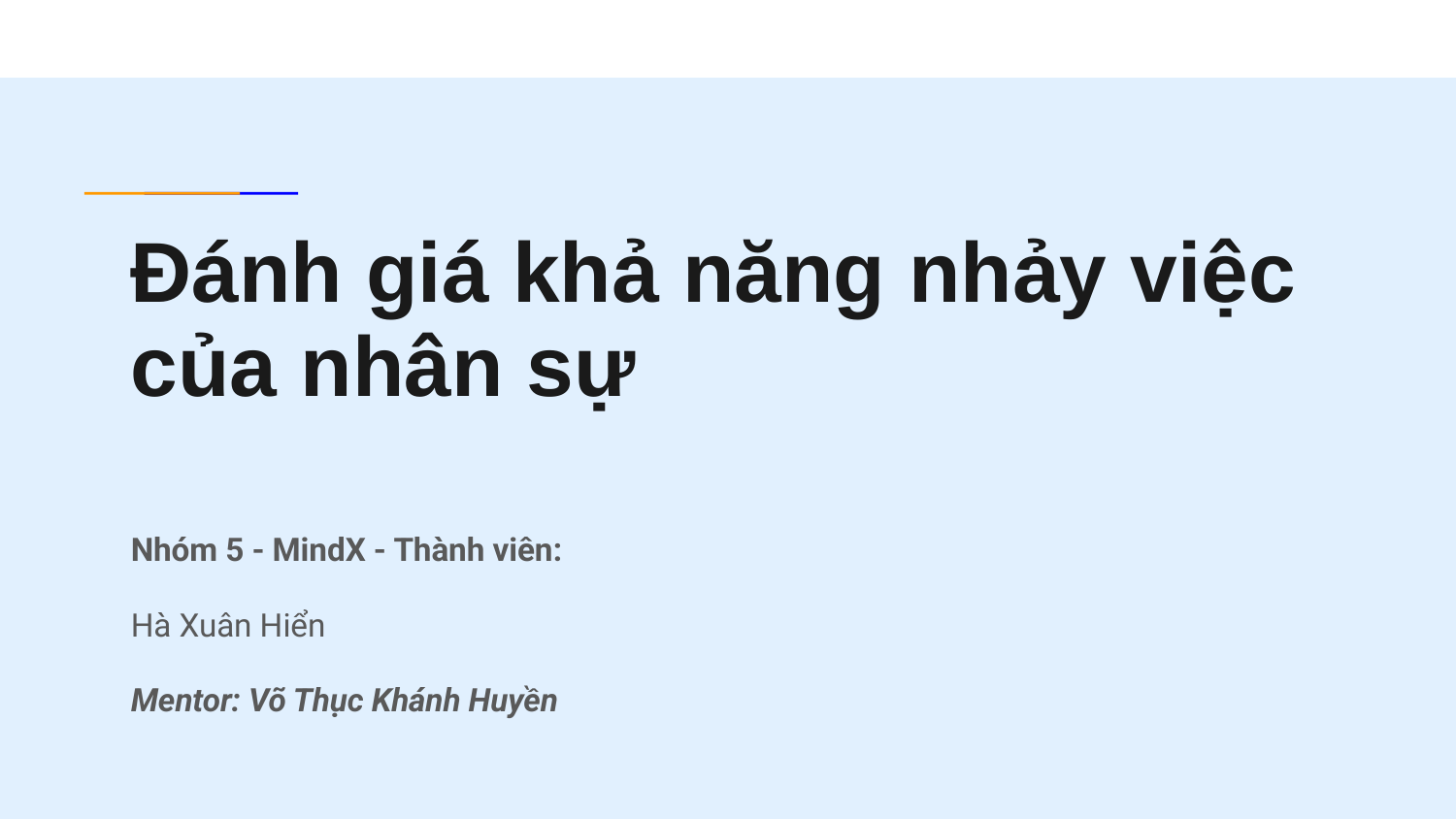

# Đánh giá khả năng nhảy việc của nhân sự
Nhóm 5 - MindX - Thành viên:

Hà Xuân Hiển

Mentor: Võ Thục Khánh Huyền